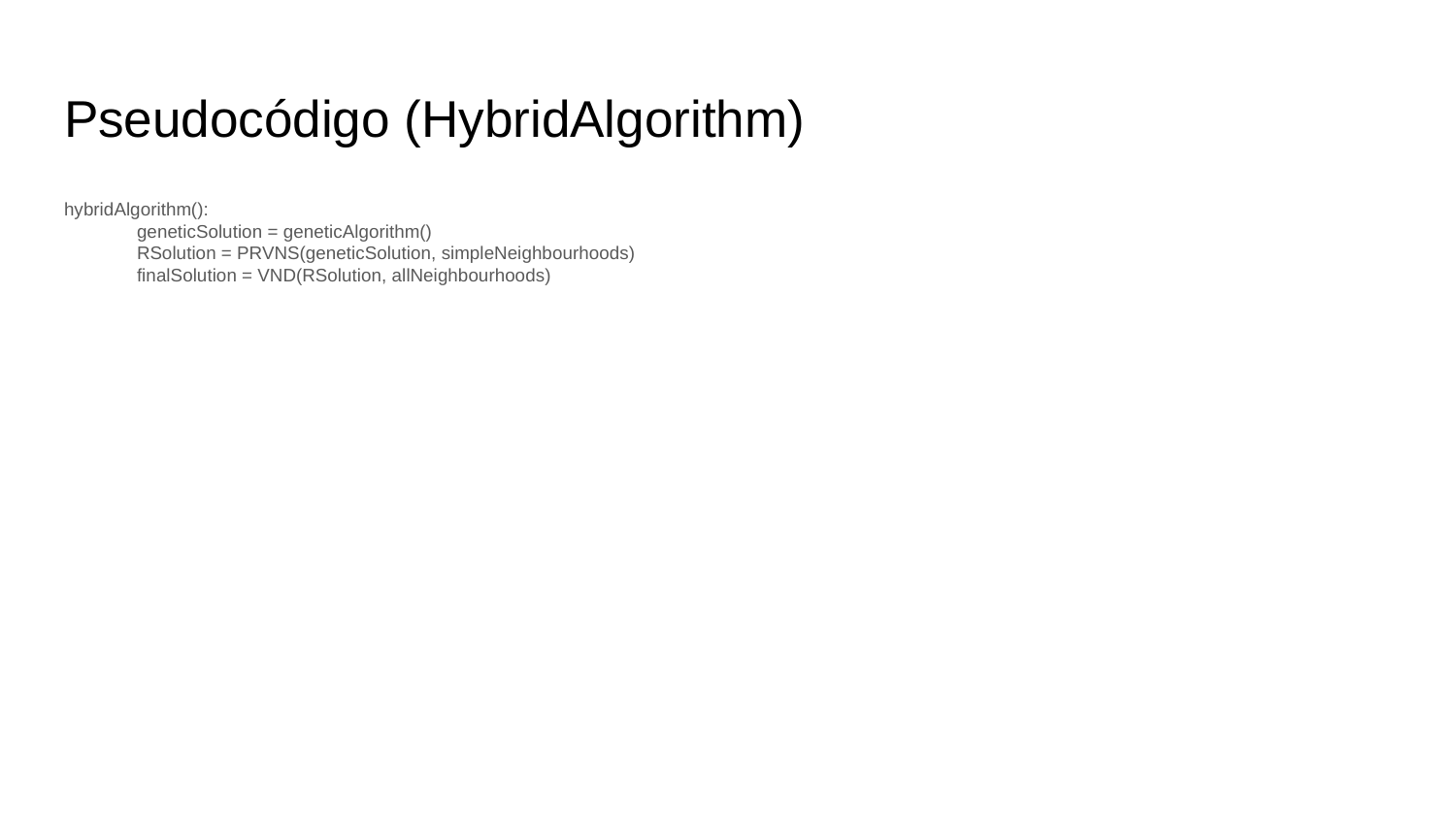

# Pseudocódigo (HybridAlgorithm)
hybridAlgorithm():
geneticSolution = geneticAlgorithm()
RSolution = PRVNS(geneticSolution, simpleNeighbourhoods)
finalSolution = VND(RSolution, allNeighbourhoods)